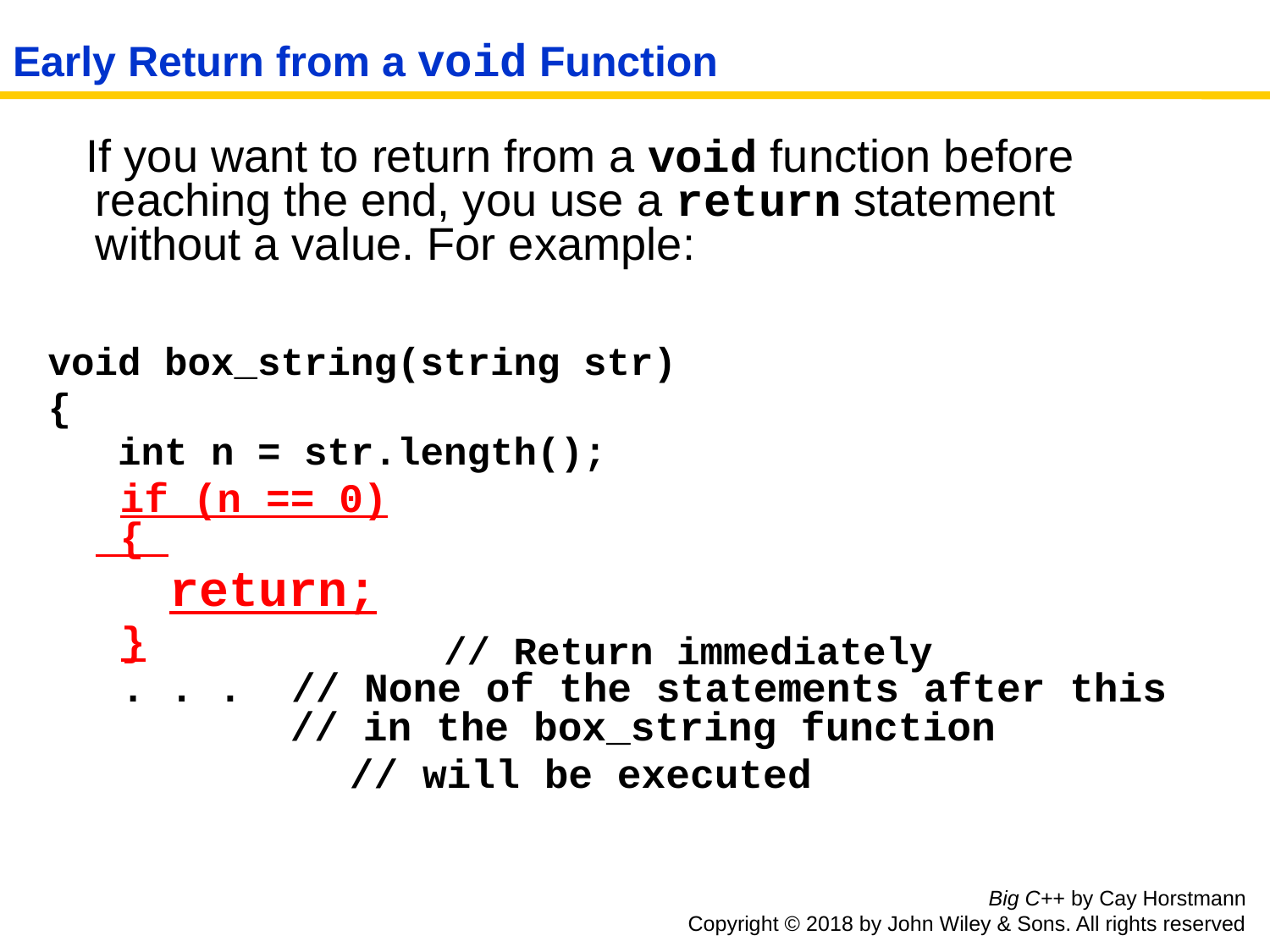

# Early Return from a void Function
   If you want to return from a void function before reaching the end, you use a return statement
without a value. For example:

void box_string(string str)
{
   int n = str.length();
	 if (n == 0)
 {
     return;
   }
   . . .  // None of the statements after this
        // in the box_string function
			// will be executed

// Return immediately
Big C++ by Cay Horstmann
Copyright © 2018 by John Wiley & Sons. All rights reserved